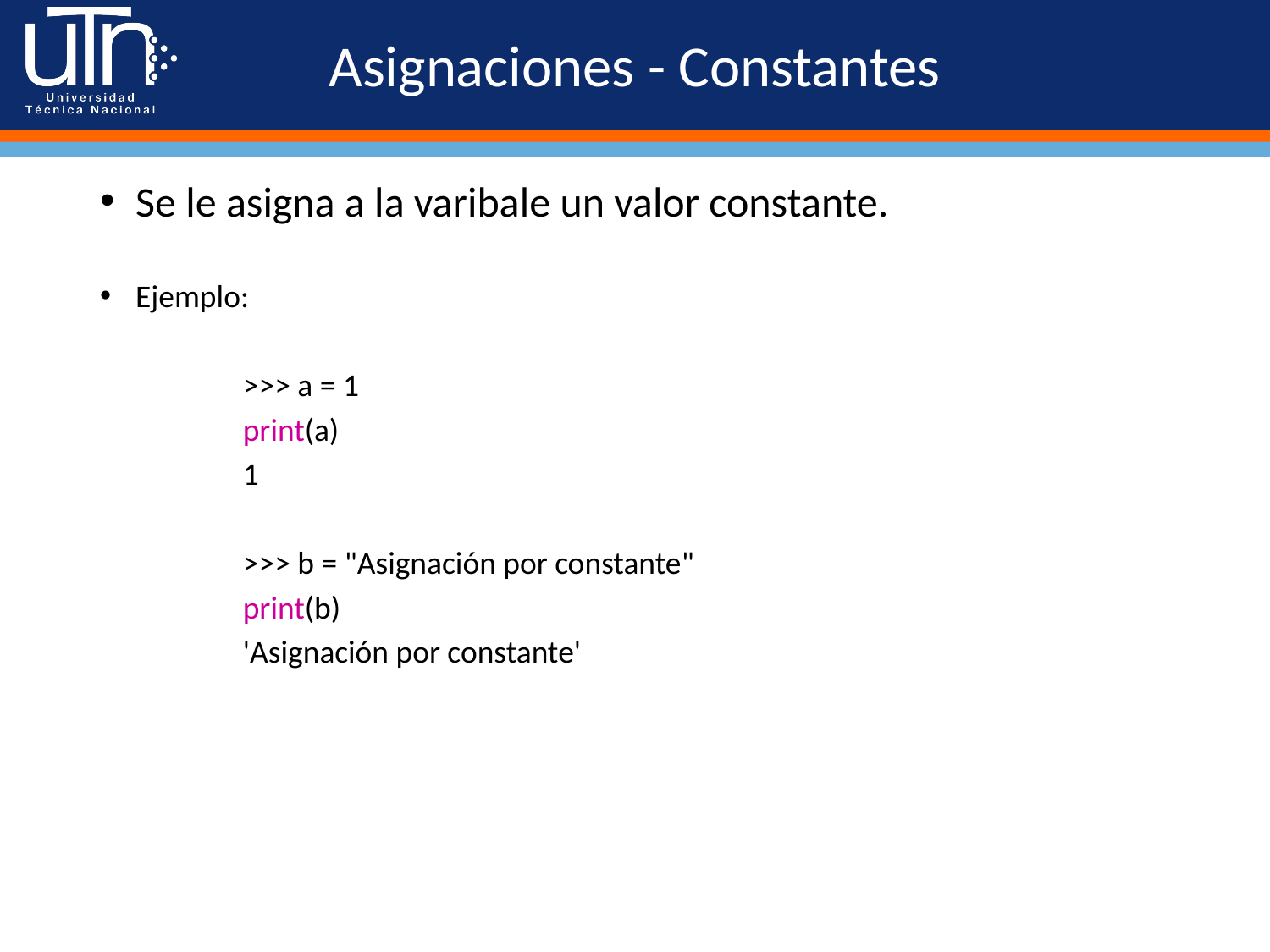

# Asignaciones - Constantes
Se le asigna a la varibale un valor constante.

Ejemplo:

>>> a = 1
print(a)
1

>>> b = "Asignación por constante"
print(b)
'Asignación por constante'